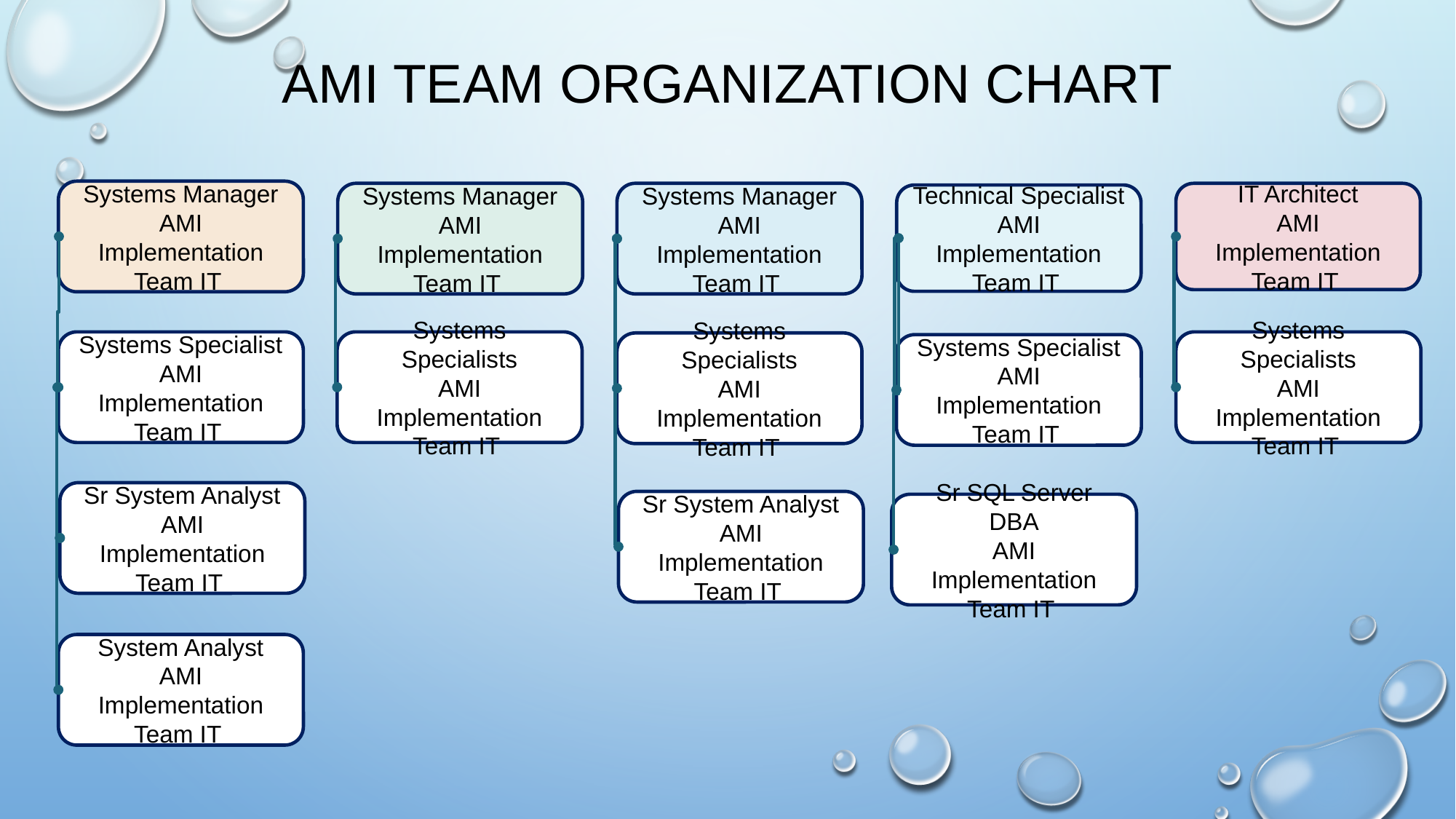

# AMI Team Organization Chart
Systems Manager
AMI Implementation Team IT
Systems Manager
AMI Implementation Team IT
Systems Manager
AMI Implementation Team IT
IT Architect
AMI Implementation Team IT
Technical Specialist
AMI Implementation Team IT
Systems Specialists
AMI Implementation Team IT
Systems Specialist
AMI Implementation Team IT
Systems Specialists
AMI Implementation Team IT
Systems Specialists
AMI Implementation Team IT
Systems Specialist
AMI Implementation Team IT
Sr System Analyst
AMI Implementation Team IT
Sr System Analyst
AMI Implementation Team IT
Sr SQL Server DBA
AMI Implementation Team IT
System Analyst
AMI Implementation Team IT